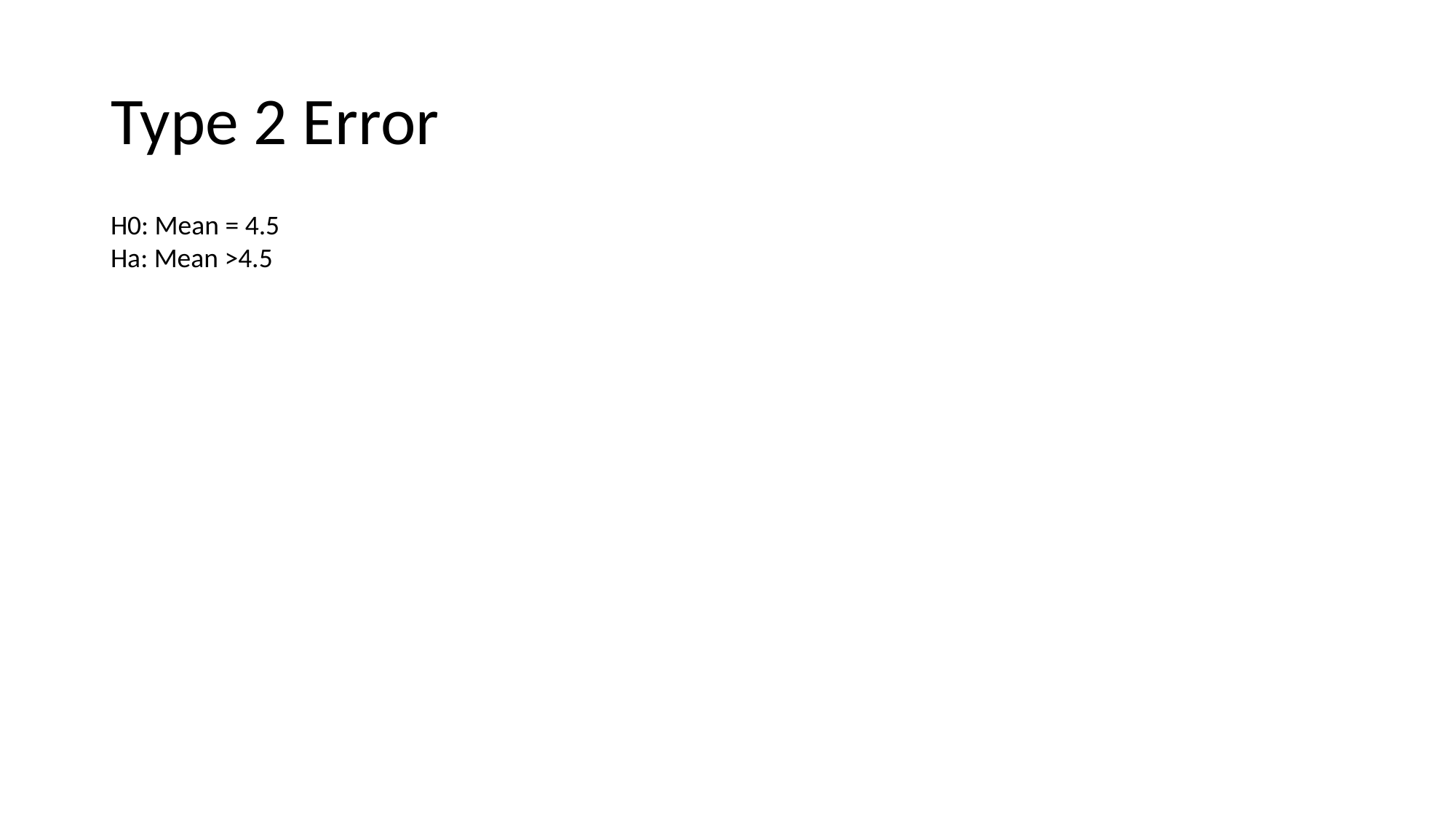

# Type 2 Error
H0: Mean = 4.5
Ha: Mean >4.5